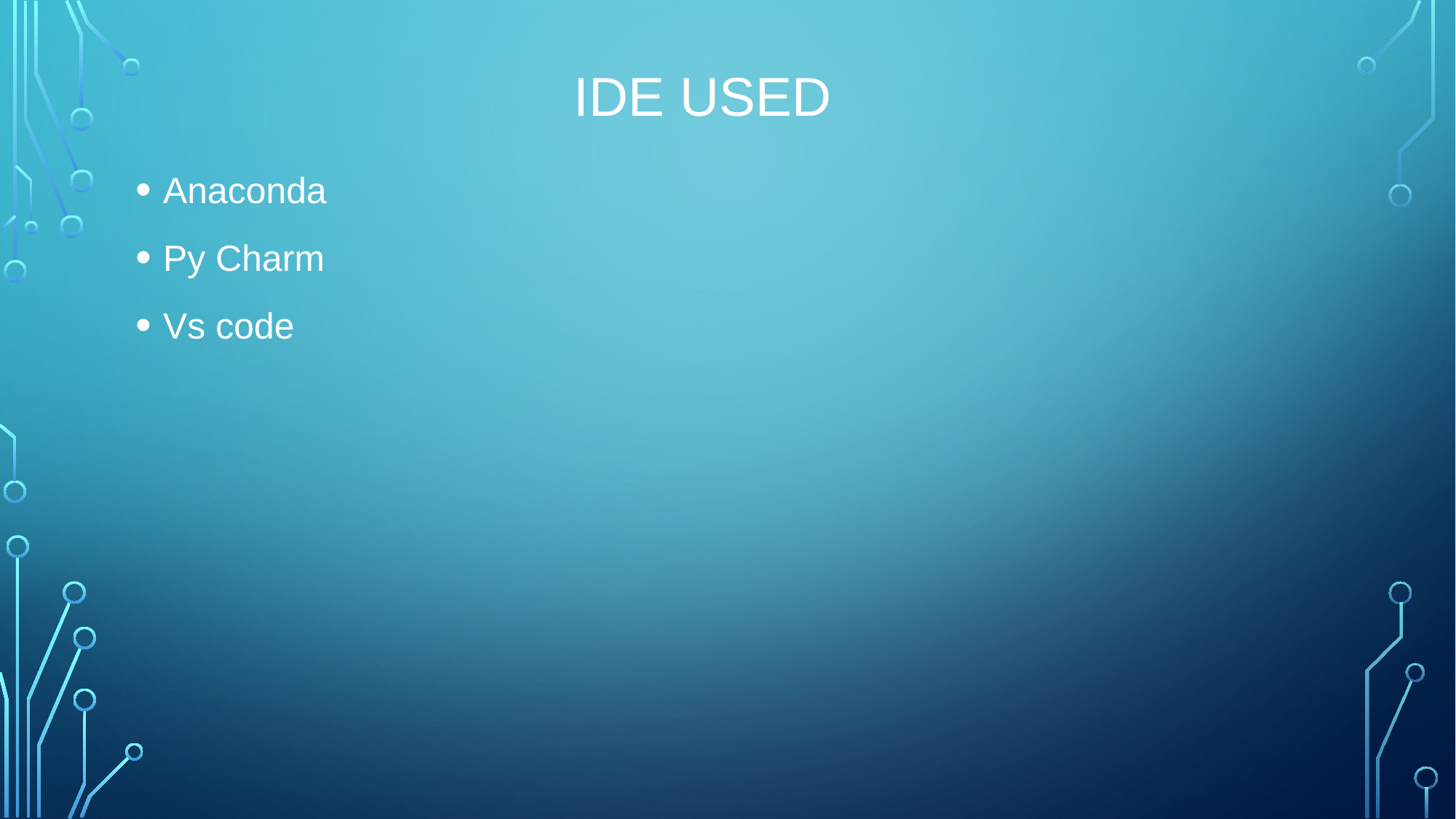

# IDE Used
Anaconda
Py Charm
Vs code